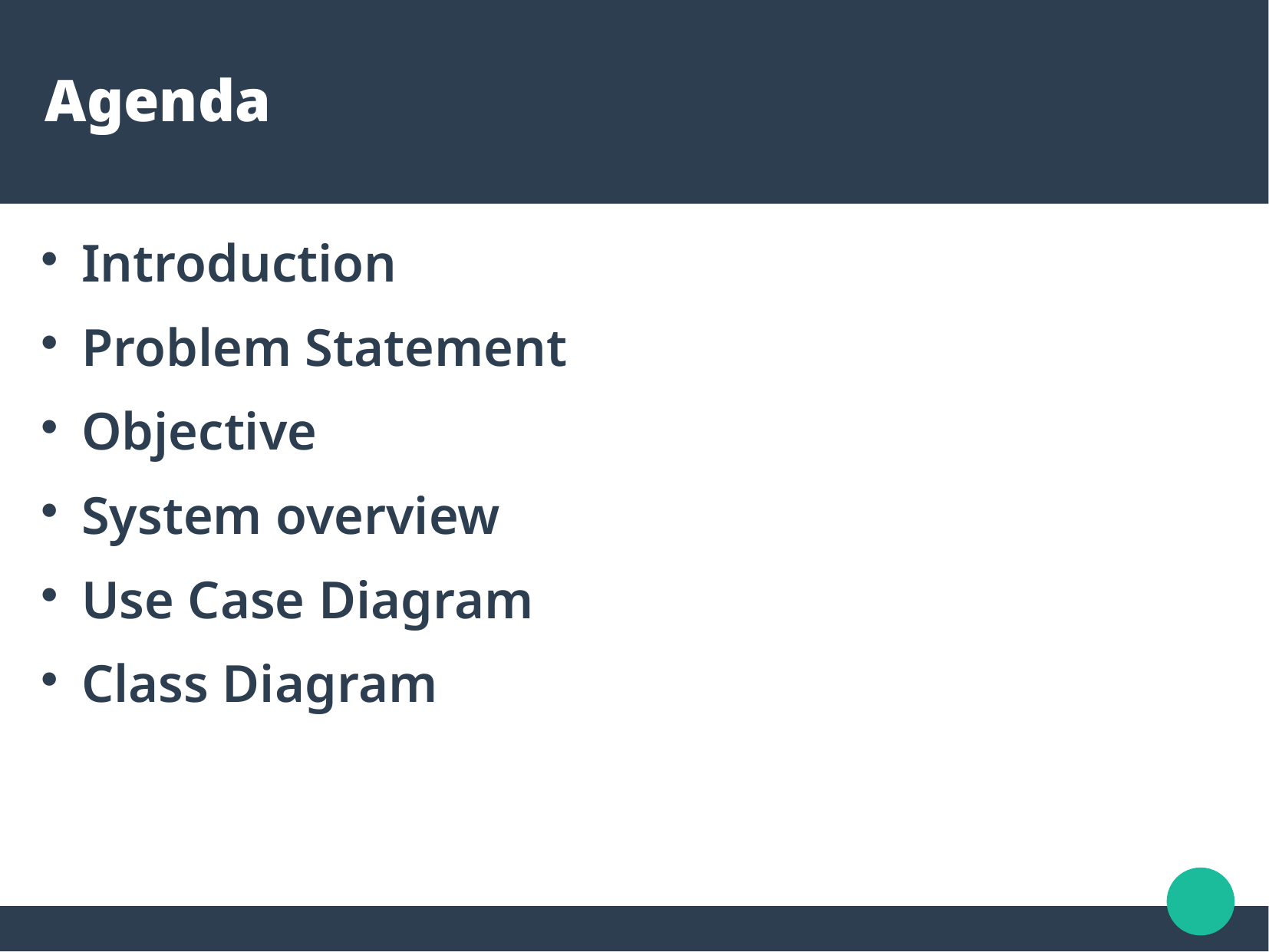

Agenda
Introduction
Problem Statement
Objective
System overview
Use Case Diagram
Class Diagram